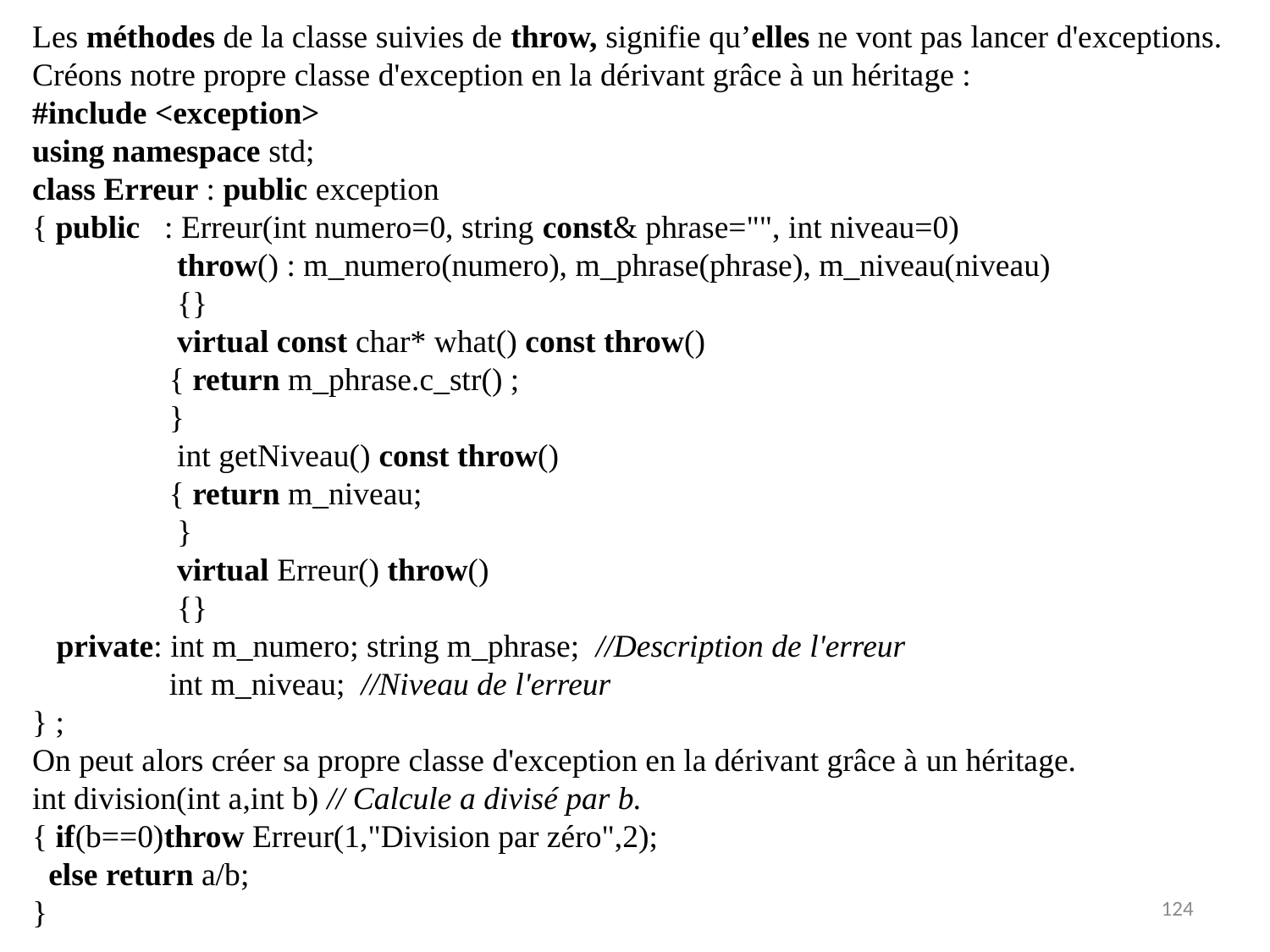

Les méthodes de la classe suivies de throw, signifie qu’elles ne vont pas lancer d'exceptions.
Créons notre propre classe d'exception en la dérivant grâce à un héritage :
#include <exception>
using namespace std;
class Erreur : public exception
{ public   : Erreur(int numero=0, string const& phrase="", int niveau=0)
                  throw() : m_numero(numero), m_phrase(phrase), m_niveau(niveau)
                  {}
                  virtual const char* what() const throw()
                 { return m_phrase.c_str() ;
                 }
                  int getNiveau() const throw()
                 { return m_niveau;
                  }
                  virtual Erreur() throw()
                  {}
   private: int m_numero; string m_phrase;  //Description de l'erreur
                 int m_niveau;  //Niveau de l'erreur
} ;
On peut alors créer sa propre classe d'exception en la dérivant grâce à un héritage.
int division(int a,int b) // Calcule a divisé par b.
{ if(b==0)throw Erreur(1,"Division par zéro",2);
  else return a/b;
}
124